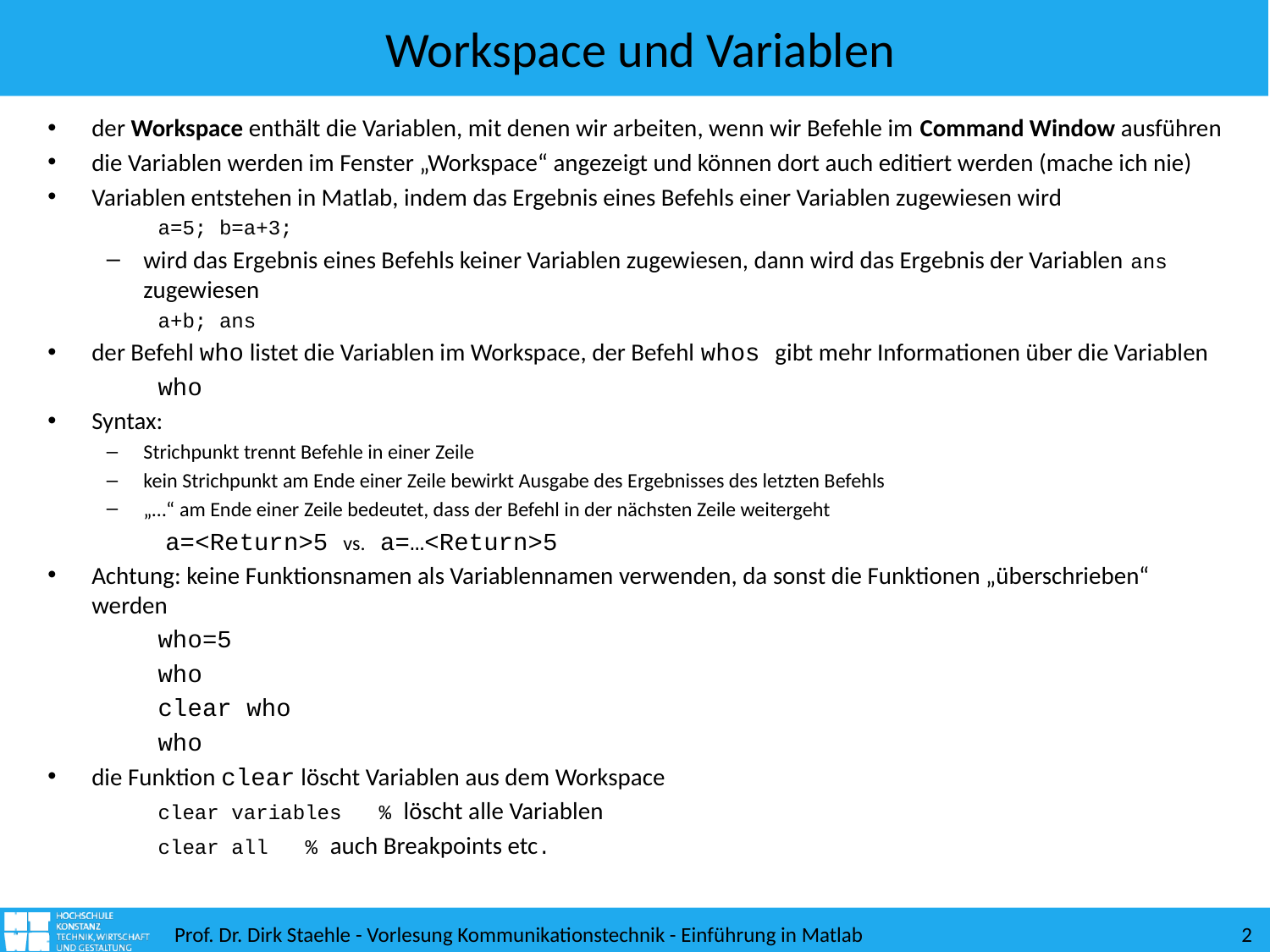

# Workspace und Variablen
der Workspace enthält die Variablen, mit denen wir arbeiten, wenn wir Befehle im Command Window ausführen
die Variablen werden im Fenster „Workspace“ angezeigt und können dort auch editiert werden (mache ich nie)
Variablen entstehen in Matlab, indem das Ergebnis eines Befehls einer Variablen zugewiesen wird
a=5; b=a+3;
wird das Ergebnis eines Befehls keiner Variablen zugewiesen, dann wird das Ergebnis der Variablen ans zugewiesen
a+b; ans
der Befehl who listet die Variablen im Workspace, der Befehl whos gibt mehr Informationen über die Variablen
who
Syntax:
Strichpunkt trennt Befehle in einer Zeile
kein Strichpunkt am Ende einer Zeile bewirkt Ausgabe des Ergebnisses des letzten Befehls
„…“ am Ende einer Zeile bedeutet, dass der Befehl in der nächsten Zeile weitergeht
a=<Return>5 vs. a=…<Return>5
Achtung: keine Funktionsnamen als Variablennamen verwenden, da sonst die Funktionen „überschrieben“ werden
who=5
who
clear who
who
die Funktion clear löscht Variablen aus dem Workspace
clear variables 	% löscht alle Variablen
clear all 	% auch Breakpoints etc.
Prof. Dr. Dirk Staehle - Vorlesung Kommunikationstechnik - Einführung in Matlab
2